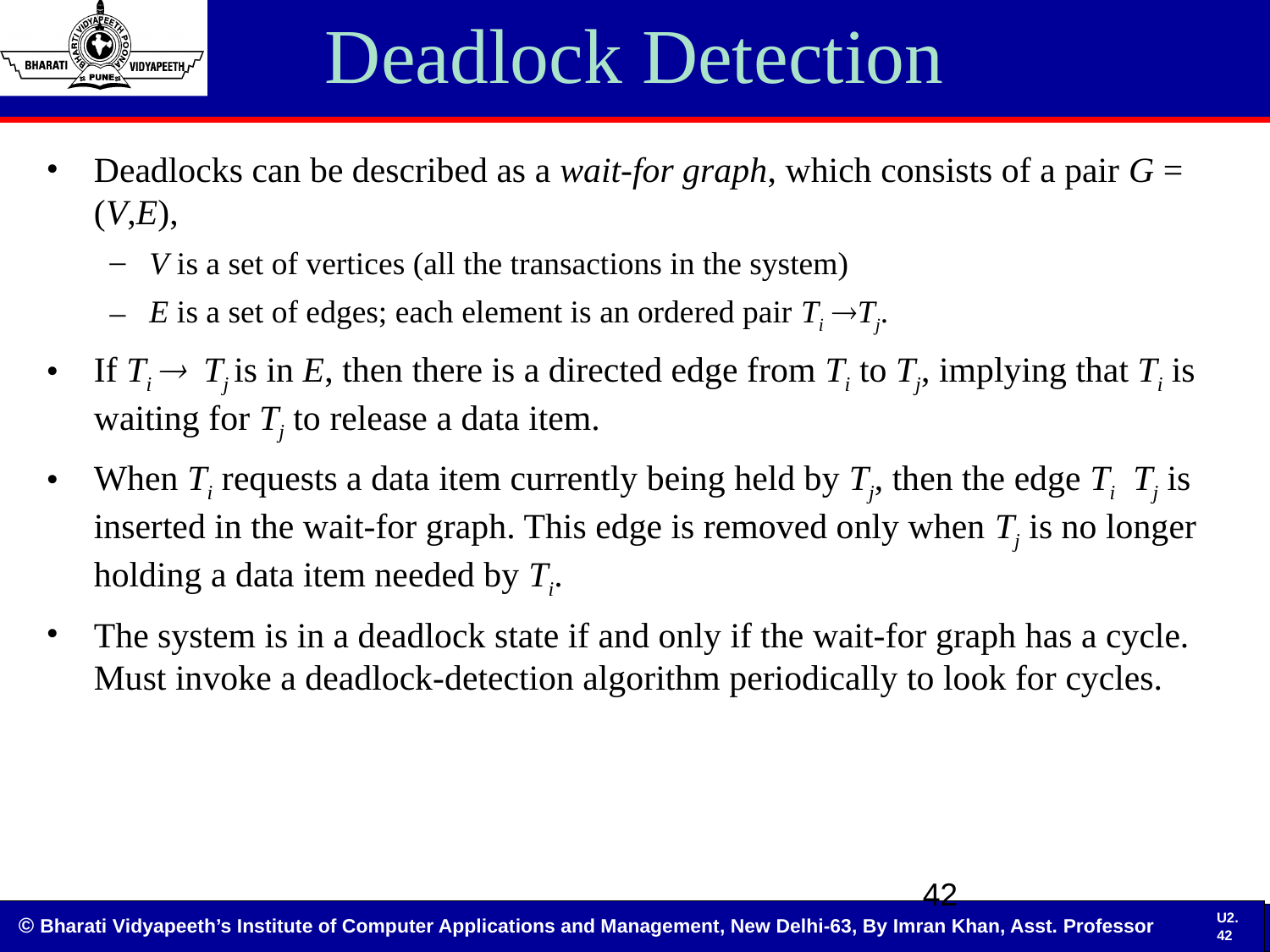

Deadlocks can be described as a wait-for graph, which consists of a pair G = (V,E),
V is a set of vertices (all the transactions in the system)
E is a set of edges; each element is an ordered pair Ti →Tj.
If Ti →  Tj is in E, then there is a directed edge from Ti to Tj, implying that Ti is waiting for Tj to release a data item.
When Ti requests a data item currently being held by Tj, then the edge Ti  Tj is inserted in the wait-for graph. This edge is removed only when Tj is no longer holding a data item needed by Ti.
The system is in a deadlock state if and only if the wait-for graph has a cycle.  Must invoke a deadlock-detection algorithm periodically to look for cycles.
# Deadlock Detection
42